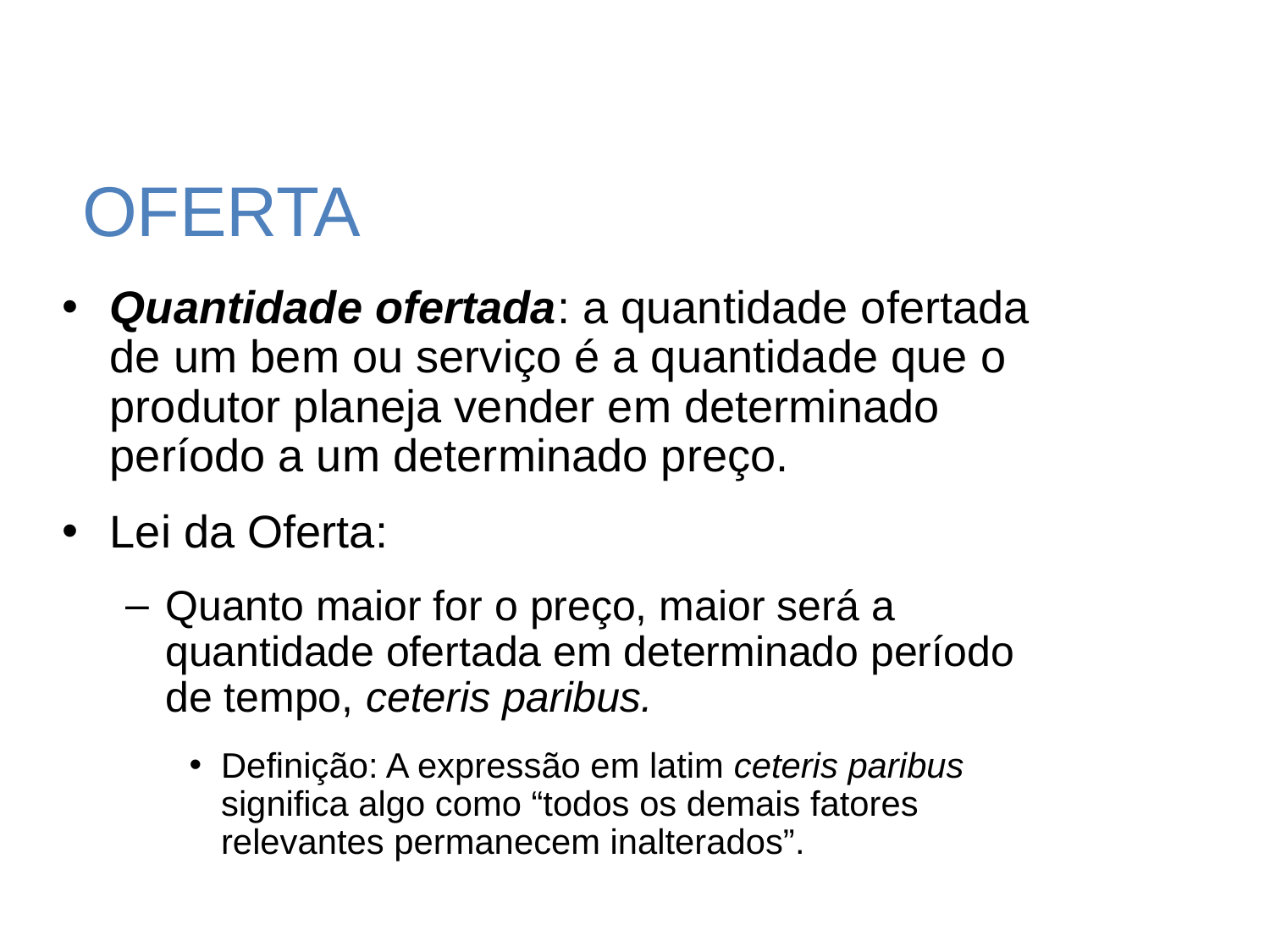

OFERTA
Quantidade ofertada: a quantidade ofertada de um bem ou serviço é a quantidade que o produtor planeja vender em determinado período a um determinado preço.
Lei da Oferta:
Quanto maior for o preço, maior será a quantidade ofertada em determinado período de tempo, ceteris paribus.
Definição: A expressão em latim ceteris paribus significa algo como “todos os demais fatores relevantes permanecem inalterados”.